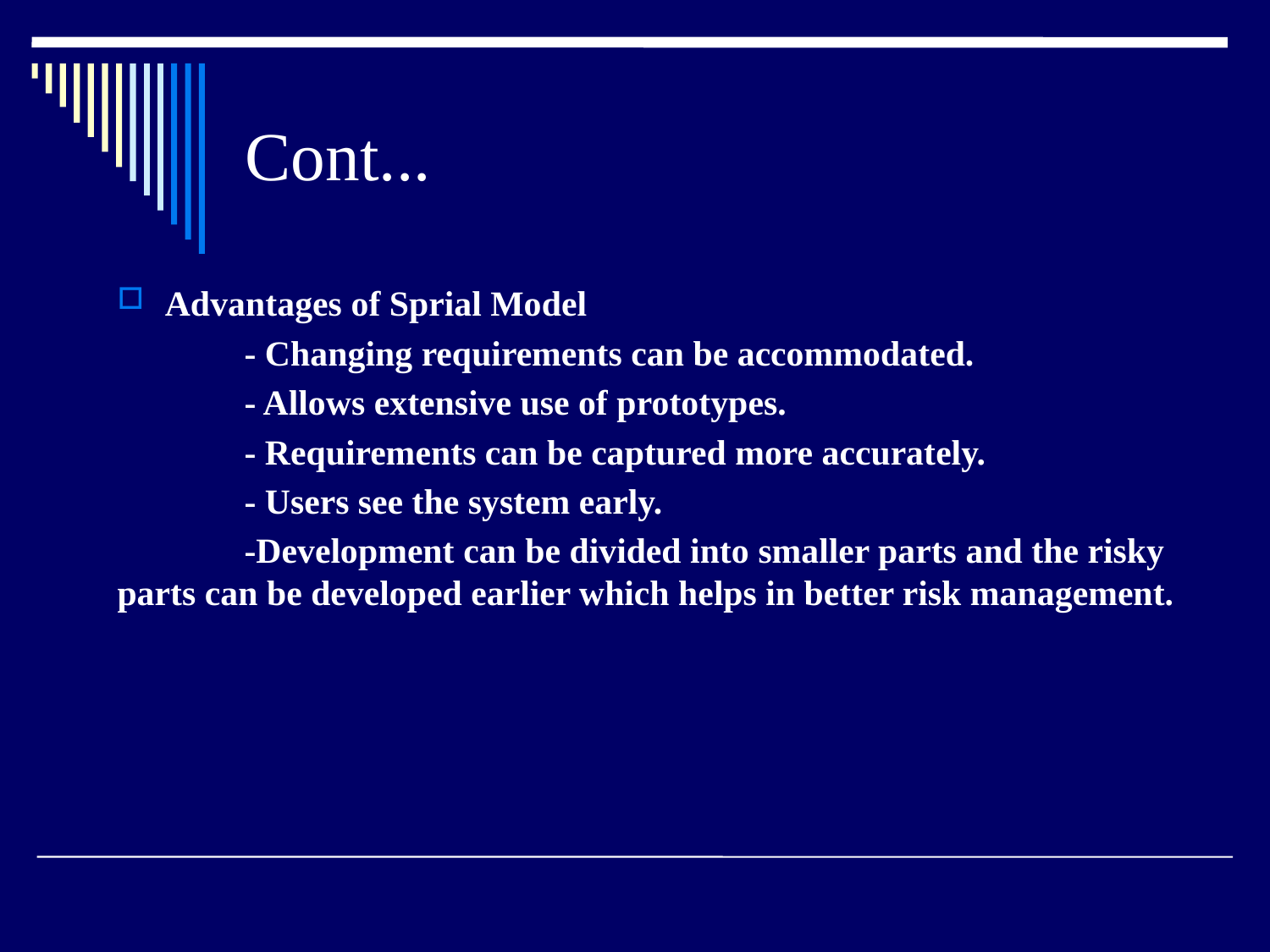

# Cont...
Advantages of Sprial Model
	- Changing requirements can be accommodated.
	- Allows extensive use of prototypes.
	- Requirements can be captured more accurately.
	- Users see the system early.
	-Development can be divided into smaller parts and the risky parts can be developed earlier which helps in better risk management.